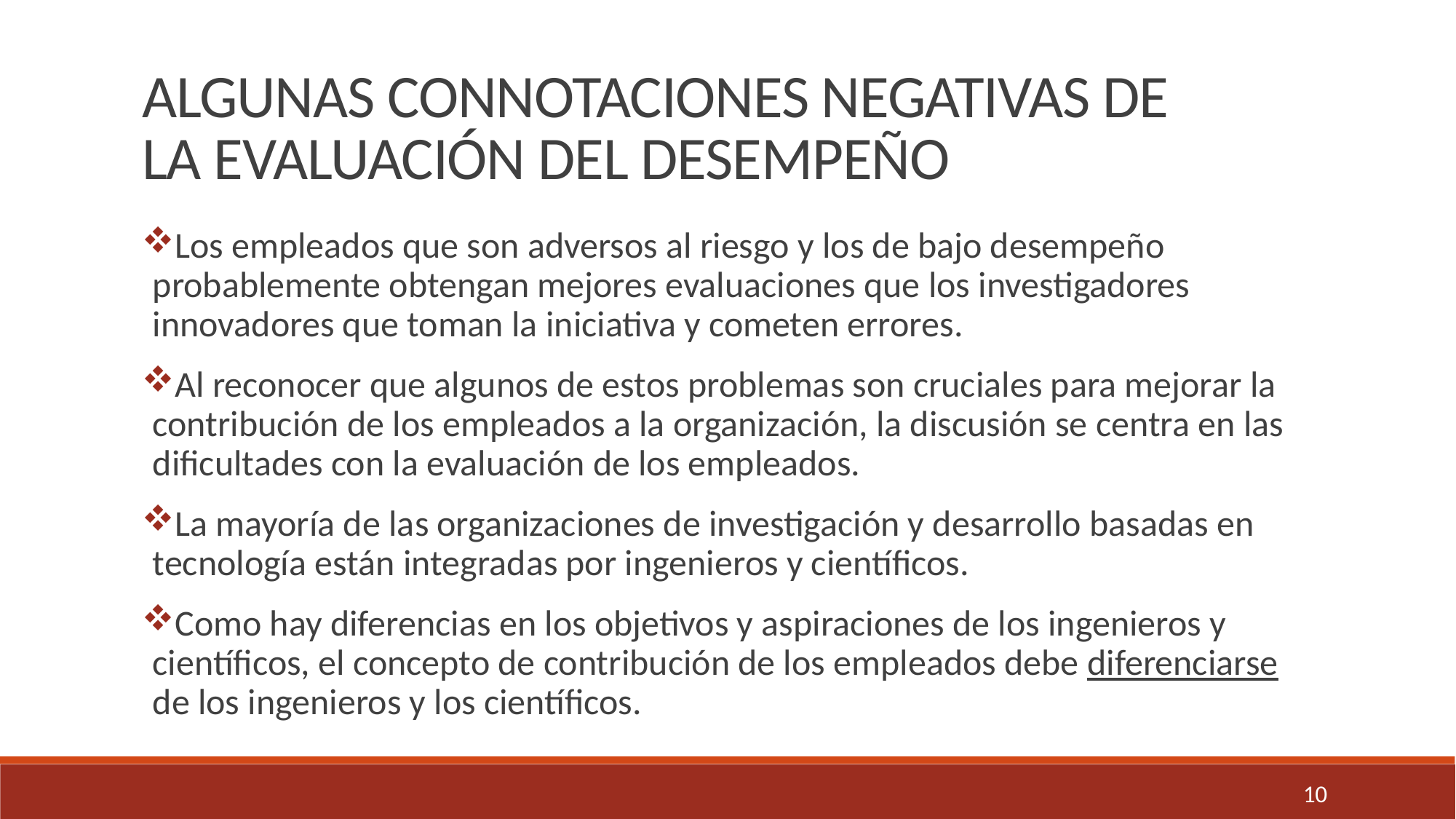

ALGUNAS CONNOTACIONES NEGATIVAS DE
LA EVALUACIÓN DEL DESEMPEÑO
Los empleados que son adversos al riesgo y los de bajo desempeño probablemente obtengan mejores evaluaciones que los investigadores innovadores que toman la iniciativa y cometen errores.
Al reconocer que algunos de estos problemas son cruciales para mejorar la contribución de los empleados a la organización, la discusión se centra en las dificultades con la evaluación de los empleados.
La mayoría de las organizaciones de investigación y desarrollo basadas en tecnología están integradas por ingenieros y científicos.
Como hay diferencias en los objetivos y aspiraciones de los ingenieros y científicos, el concepto de contribución de los empleados debe diferenciarse de los ingenieros y los científicos.
10